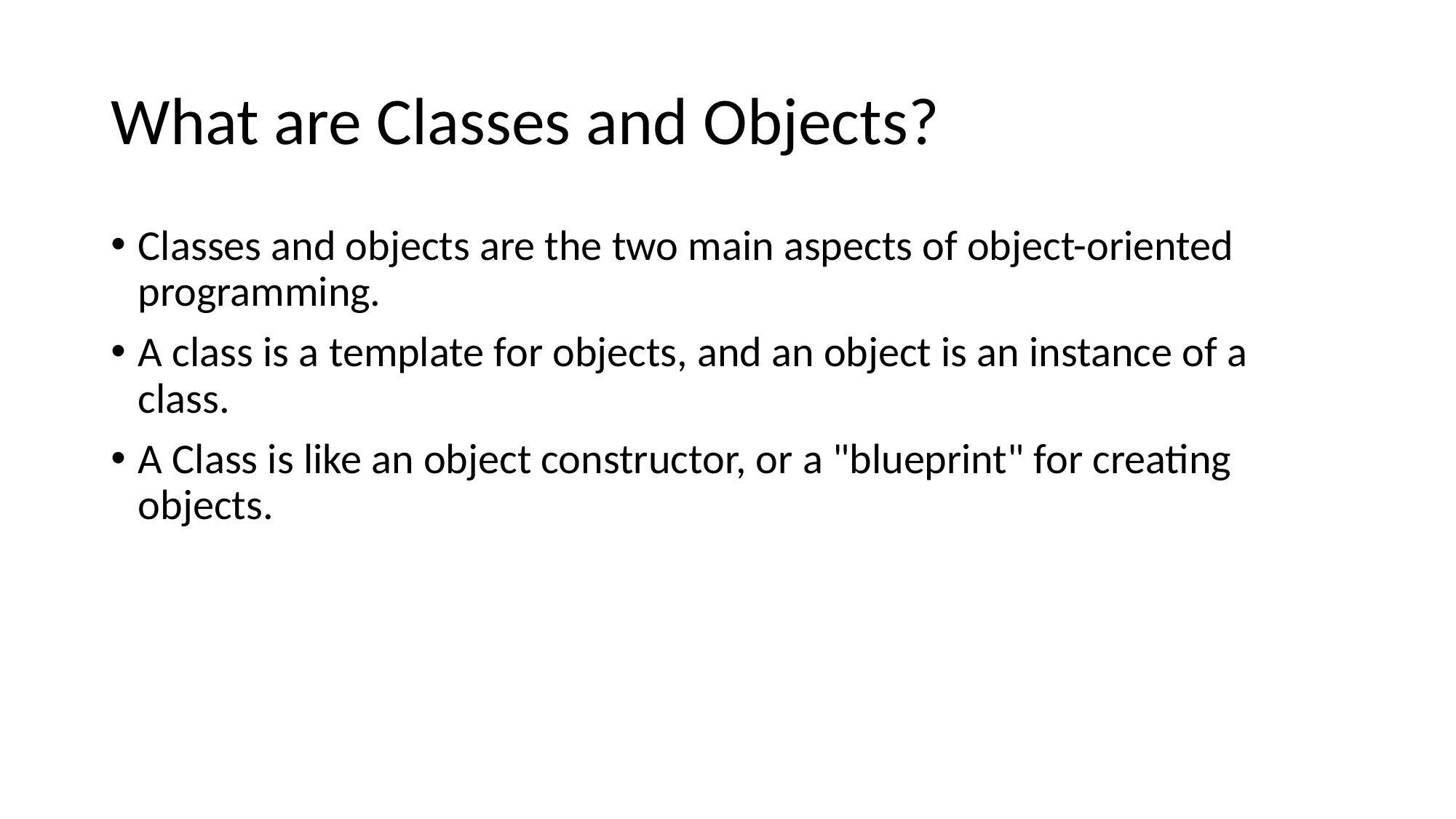

# What are Classes and Objects?
Classes and objects are the two main aspects of object-oriented programming.
A class is a template for objects, and an object is an instance of a class.
A Class is like an object constructor, or a "blueprint" for creating objects.